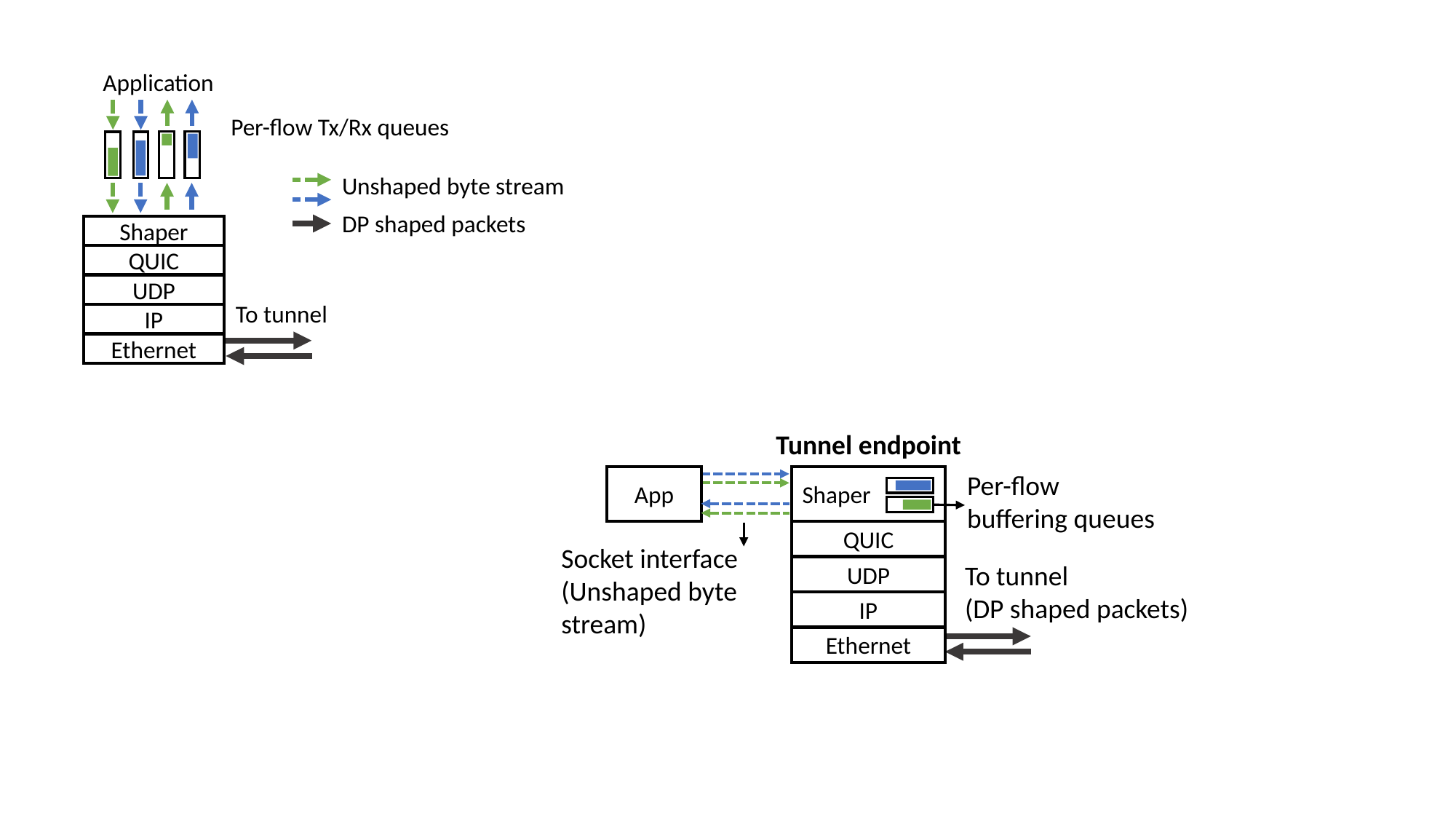

Application
Per-flow Tx/Rx queues

Shaper
QUIC
UDP
IP
Ethernet
To tunnel
Unshaped byte stream
DP shaped packets
Tunnel endpoint
Per-flow
buffering queues
App
Shaper
QUIC
UDP
IP
Ethernet

Socket interface (Unshaped byte stream)
To tunnel
(DP shaped packets)